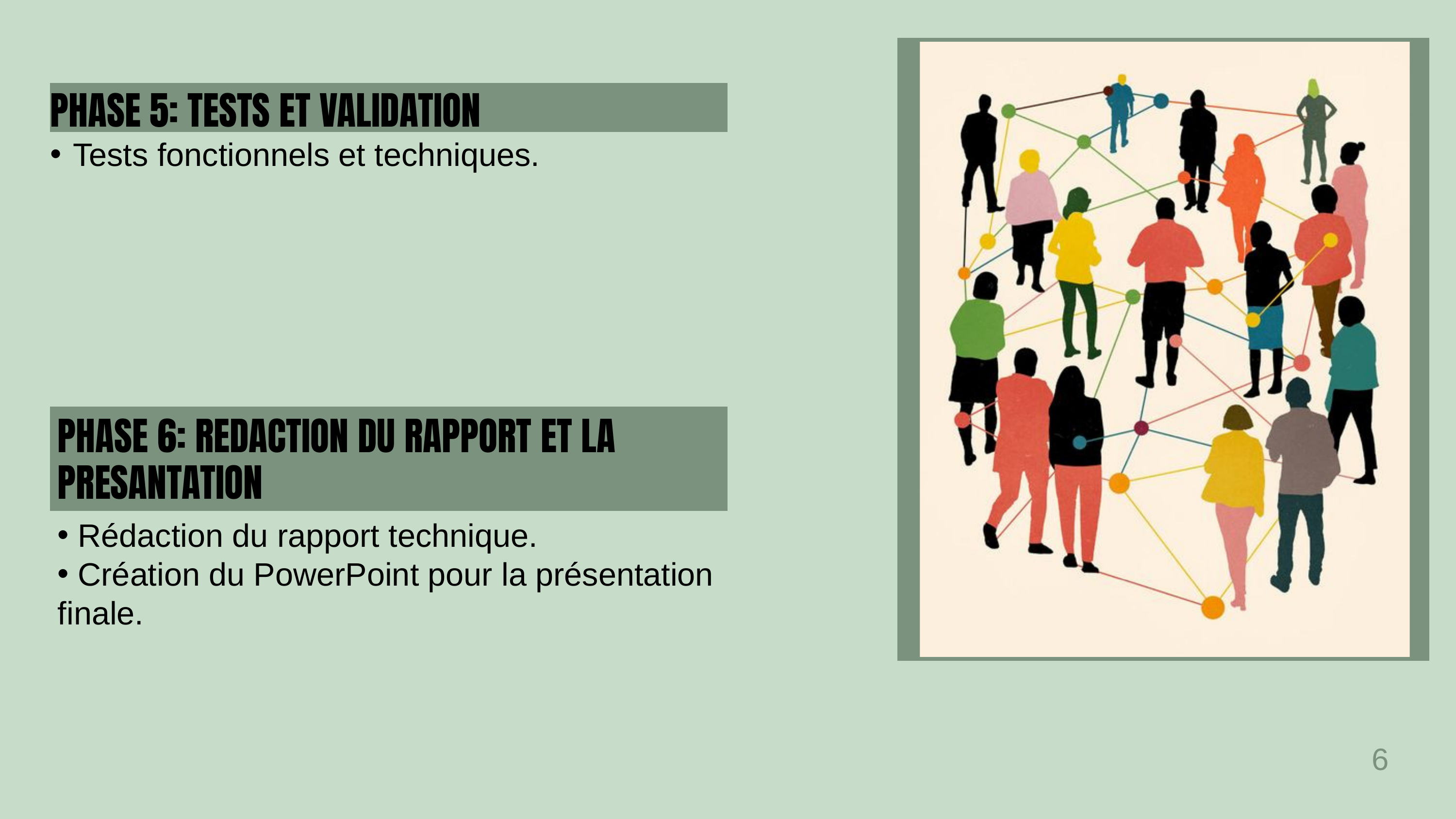

PHASE 5: TESTS ET VALIDATION

Tests fonctionnels et techniques.

PHASE 6: REDACTION DU RAPPORT ET LA PRESANTATION
 Rédaction du rapport technique.
 Création du PowerPoint pour la présentation finale.
6